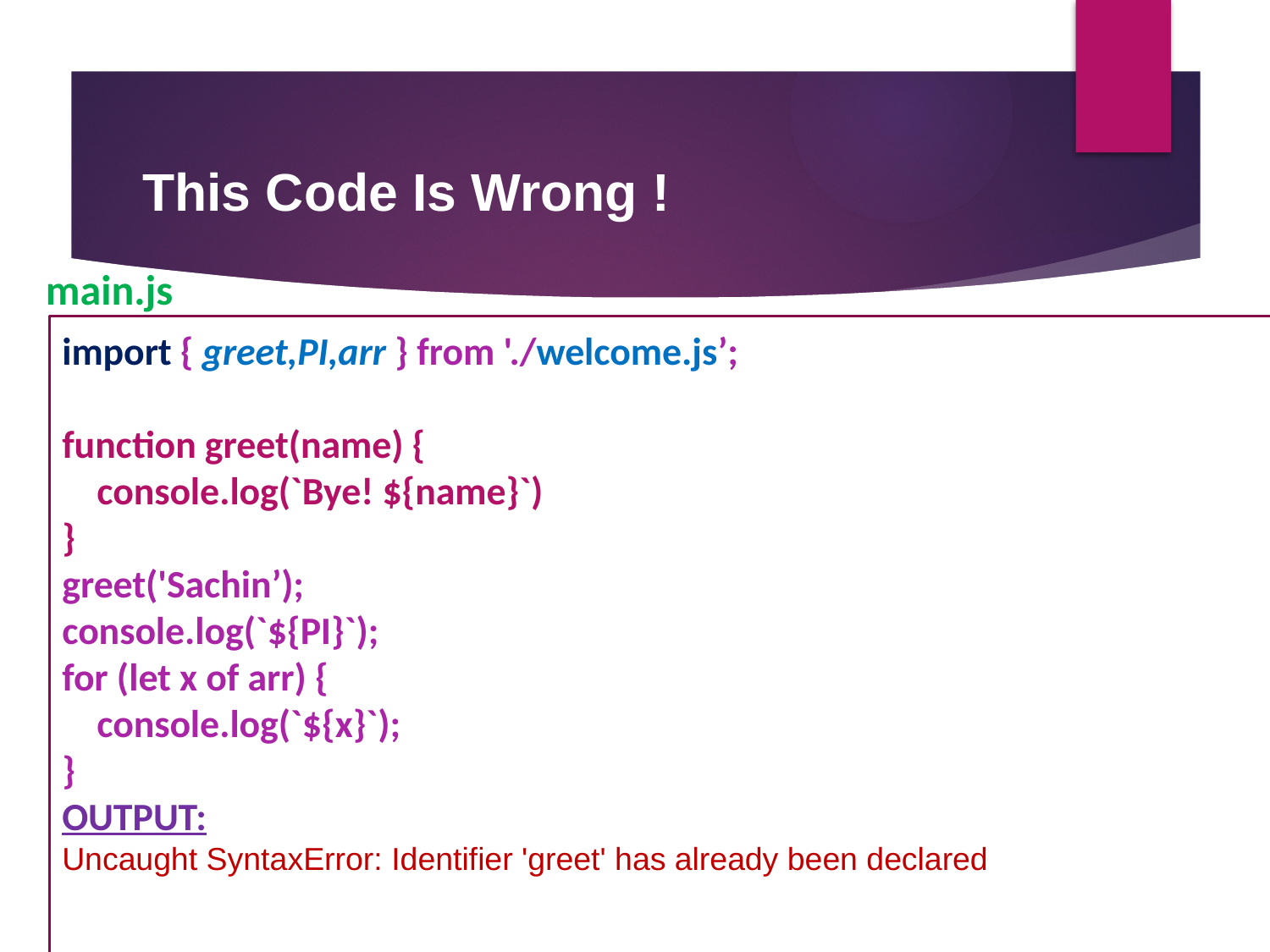

This Code Is Wrong !
main.js

import { greet,PI,arr } from './welcome.js’;

function greet(name) {
    console.log(`Bye! ${name}`)
}
greet('Sachin’);
console.log(`${PI}`);
for (let x of arr) {
    console.log(`${x}`);
}
OUTPUT:
Uncaught SyntaxError: Identifier 'greet' has already been declared